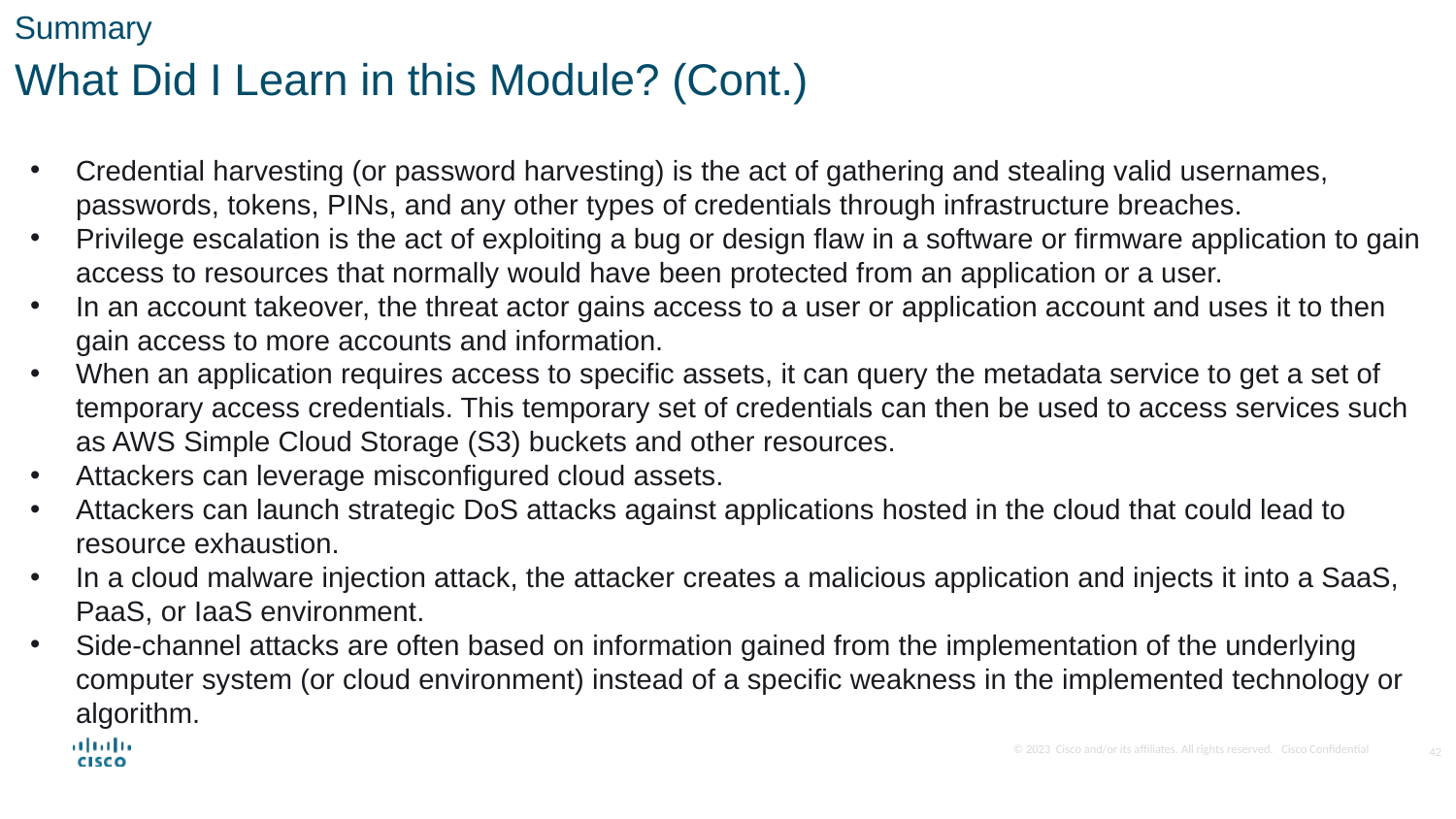

Summary
What Did I Learn in this Module? (Cont.)
Credential harvesting (or password harvesting) is the act of gathering and stealing valid usernames, passwords, tokens, PINs, and any other types of credentials through infrastructure breaches.
Privilege escalation is the act of exploiting a bug or design flaw in a software or firmware application to gain access to resources that normally would have been protected from an application or a user.
In an account takeover, the threat actor gains access to a user or application account and uses it to then gain access to more accounts and information.
When an application requires access to specific assets, it can query the metadata service to get a set of temporary access credentials. This temporary set of credentials can then be used to access services such as AWS Simple Cloud Storage (S3) buckets and other resources.
Attackers can leverage misconfigured cloud assets.
Attackers can launch strategic DoS attacks against applications hosted in the cloud that could lead to resource exhaustion.
In a cloud malware injection attack, the attacker creates a malicious application and injects it into a SaaS, PaaS, or IaaS environment.
Side-channel attacks are often based on information gained from the implementation of the underlying computer system (or cloud environment) instead of a specific weakness in the implemented technology or algorithm.
42